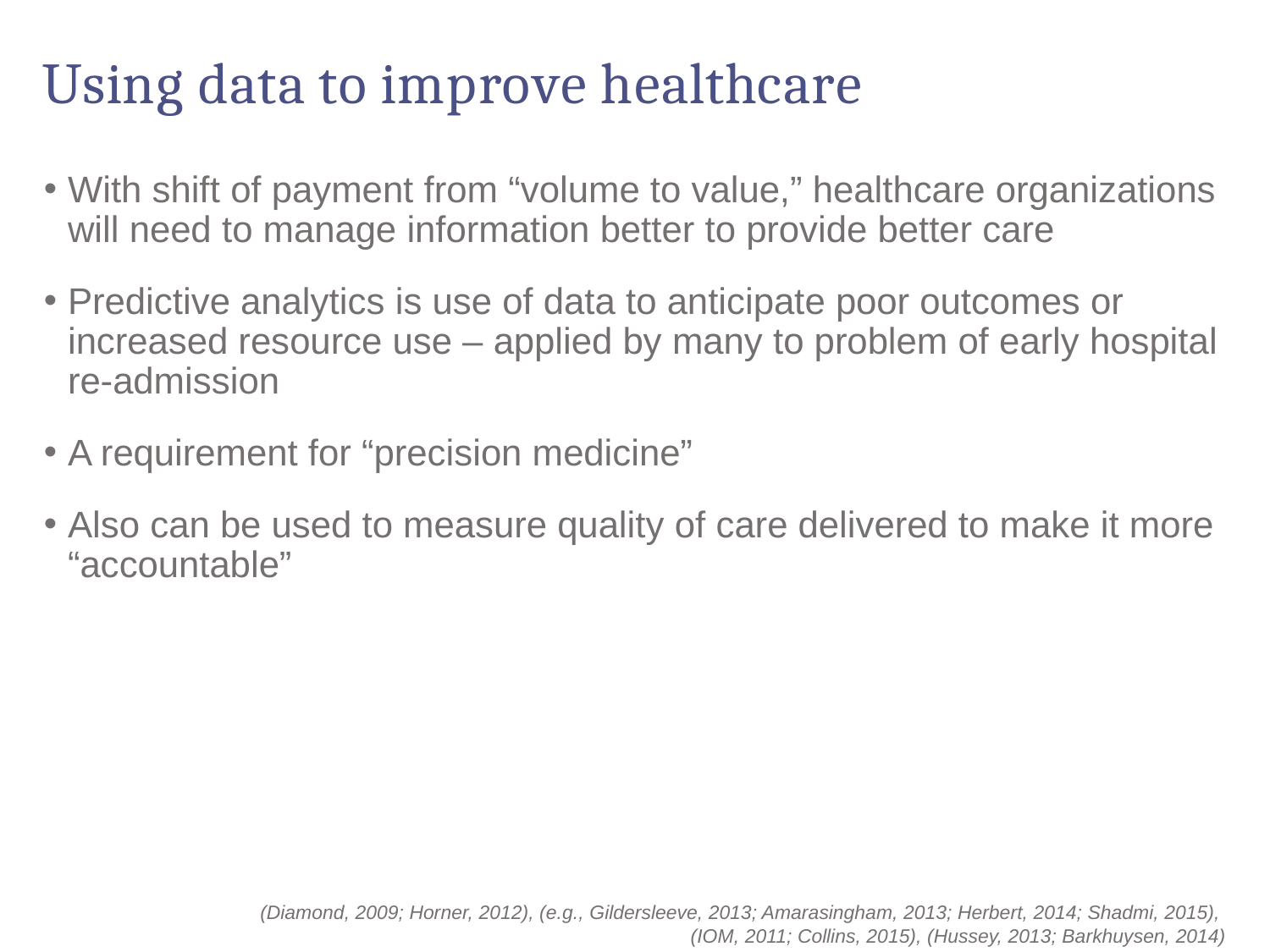

# Using data to improve healthcare
With shift of payment from “volume to value,” healthcare organizations will need to manage information better to provide better care
Predictive analytics is use of data to anticipate poor outcomes or increased resource use – applied by many to problem of early hospital re-admission
A requirement for “precision medicine”
Also can be used to measure quality of care delivered to make it more “accountable”
(Diamond, 2009; Horner, 2012), (e.g., Gildersleeve, 2013; Amarasingham, 2013; Herbert, 2014; Shadmi, 2015),
(IOM, 2011; Collins, 2015), (Hussey, 2013; Barkhuysen, 2014)